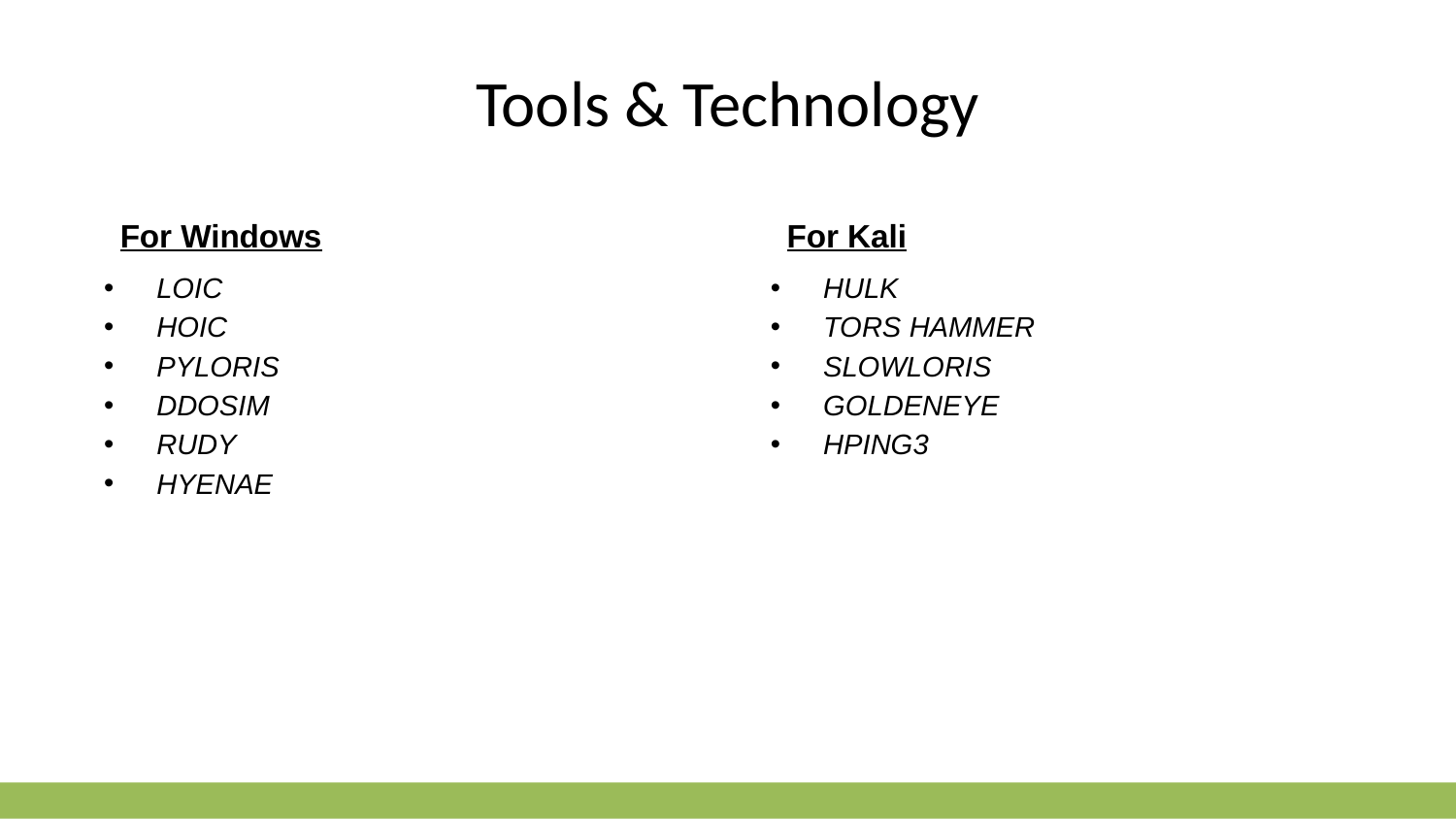

# Tools & Technology
For Windows
For Kali
LOIC
HOIC
PYLORIS
DDOSIM
RUDY
HYENAE

HULK
TORS HAMMER
SLOWLORIS
GOLDENEYE
HPING3